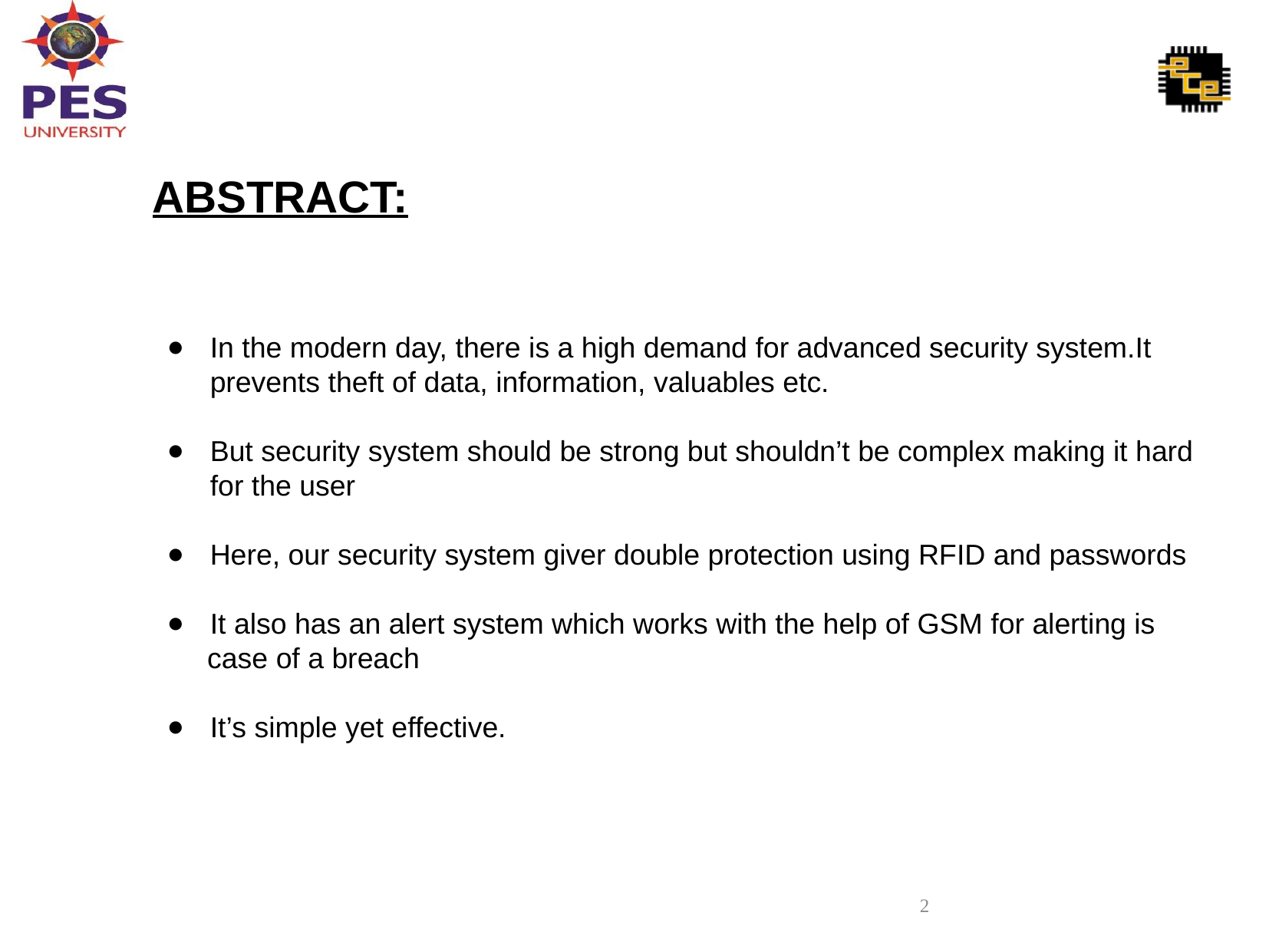

ABSTRACT:

In the modern day, there is a high demand for advanced security system.It prevents theft of data, information, valuables etc.

But security system should be strong but shouldn’t be complex making it hard for the user

Here, our security system giver double protection using RFID and passwords

It also has an alert system which works with the help of GSM for alerting is
     case of a breach

It’s simple yet effective.

2